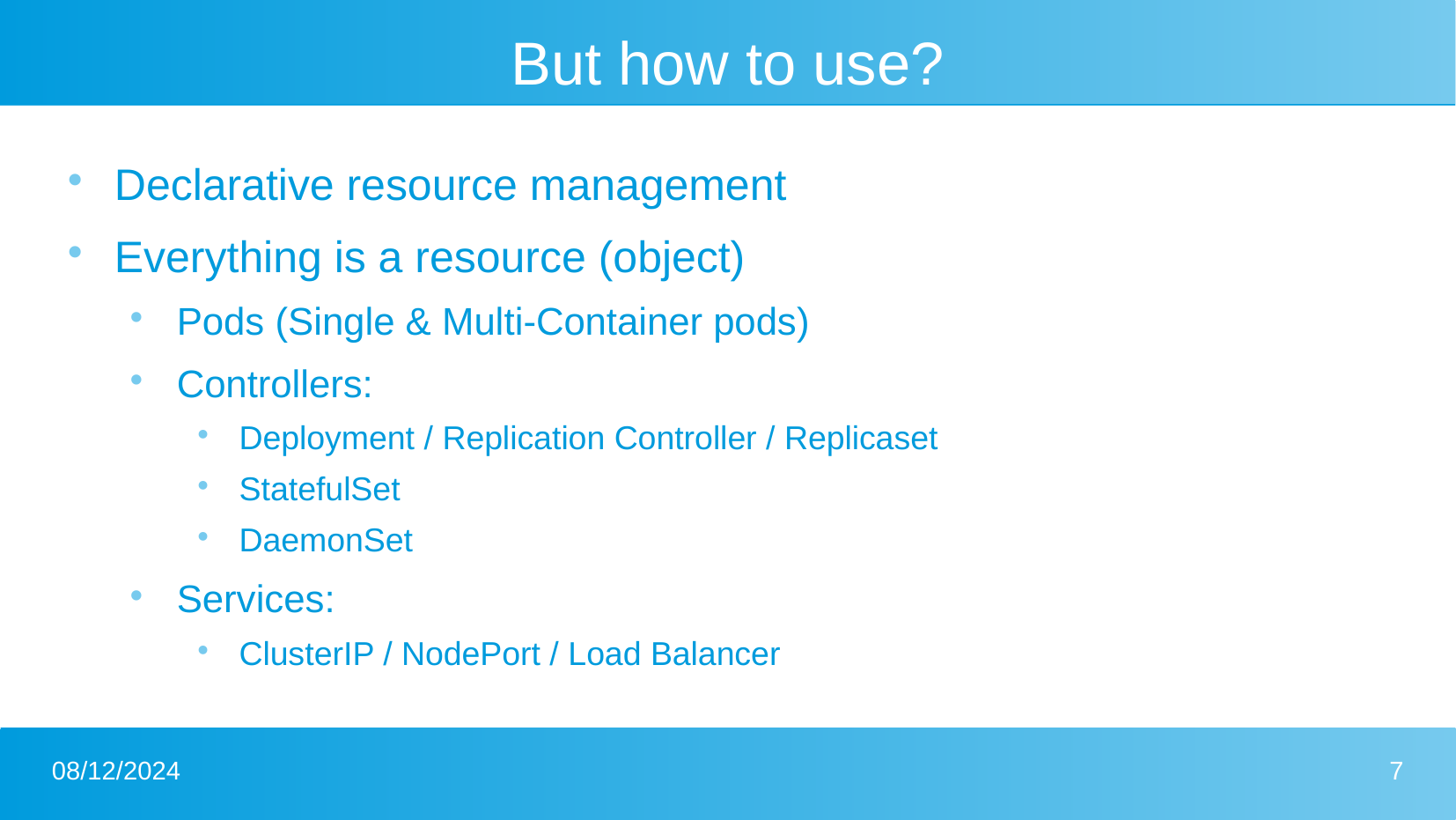

# But how to use?
Declarative resource management
Everything is a resource (object)
Pods (Single & Multi-Container pods)
Controllers:
Deployment / Replication Controller / Replicaset
StatefulSet
DaemonSet
Services:
ClusterIP / NodePort / Load Balancer
08/12/2024
7